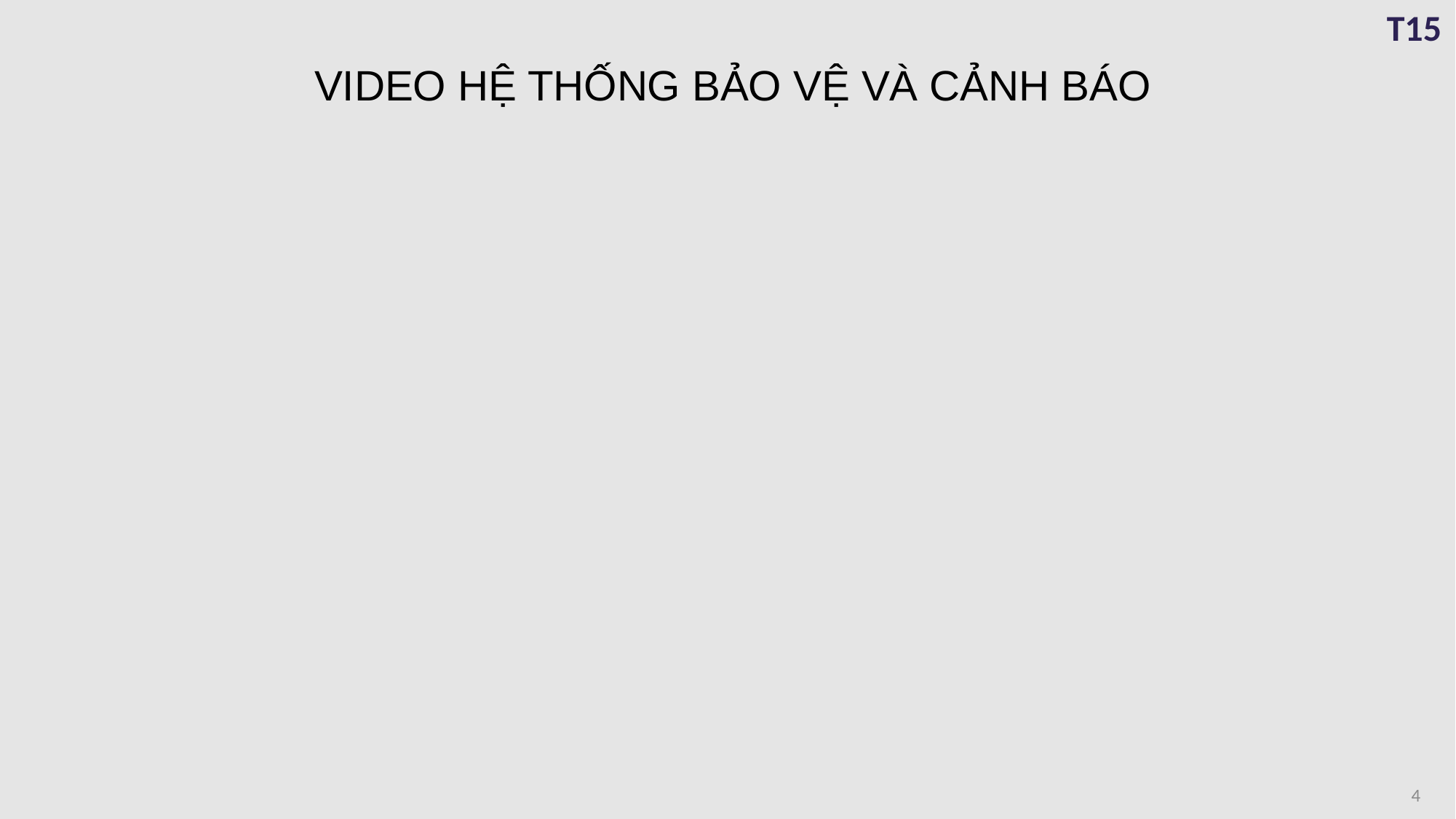

VIDEO HỆ THỐNG BẢO VỆ VÀ CẢNH BÁO
4